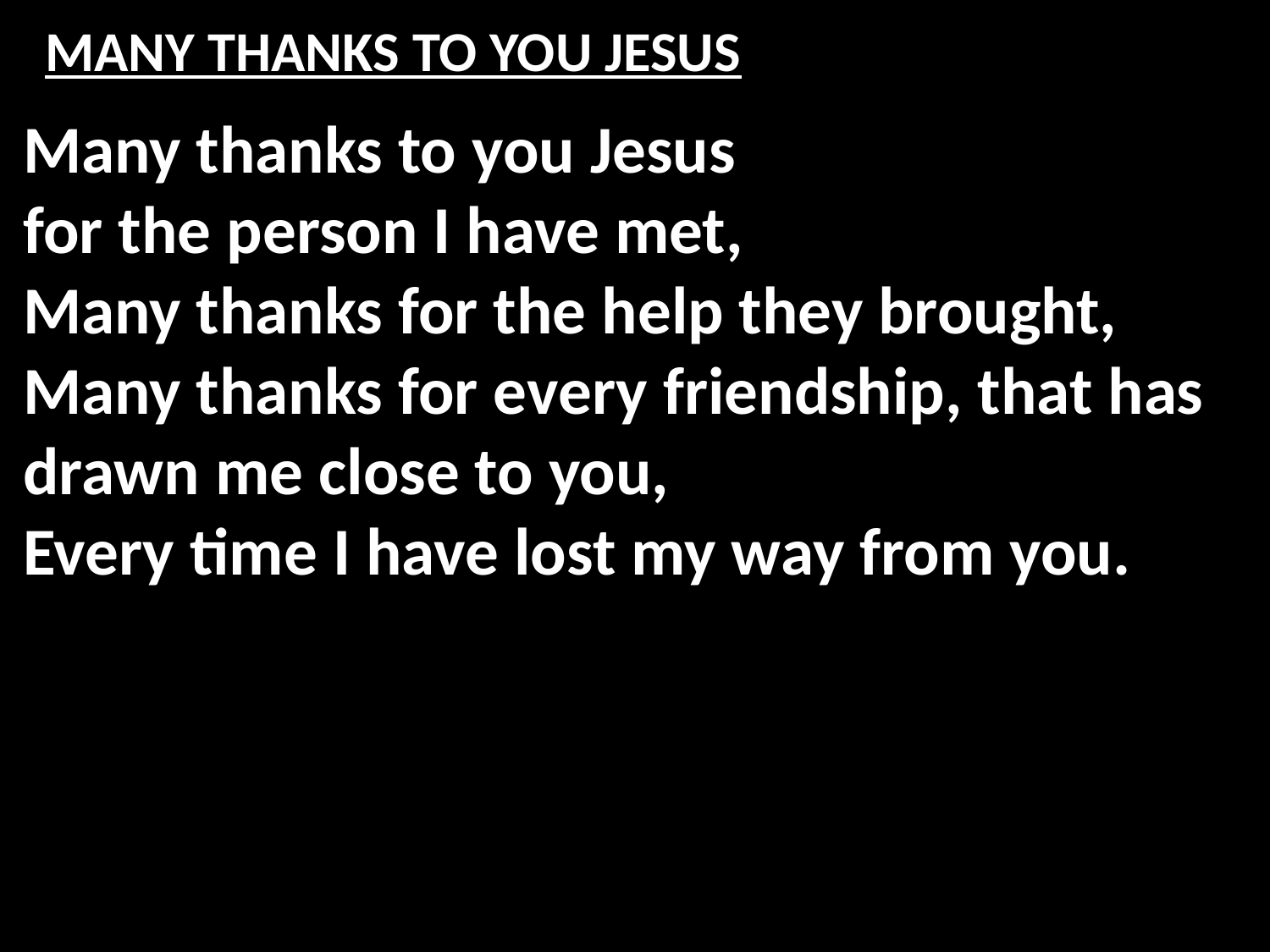

# MANY THANKS TO YOU JESUS
Many thanks to you Jesus
for the person I have met,
Many thanks for the help they brought,
Many thanks for every friendship, that has drawn me close to you,
Every time I have lost my way from you.